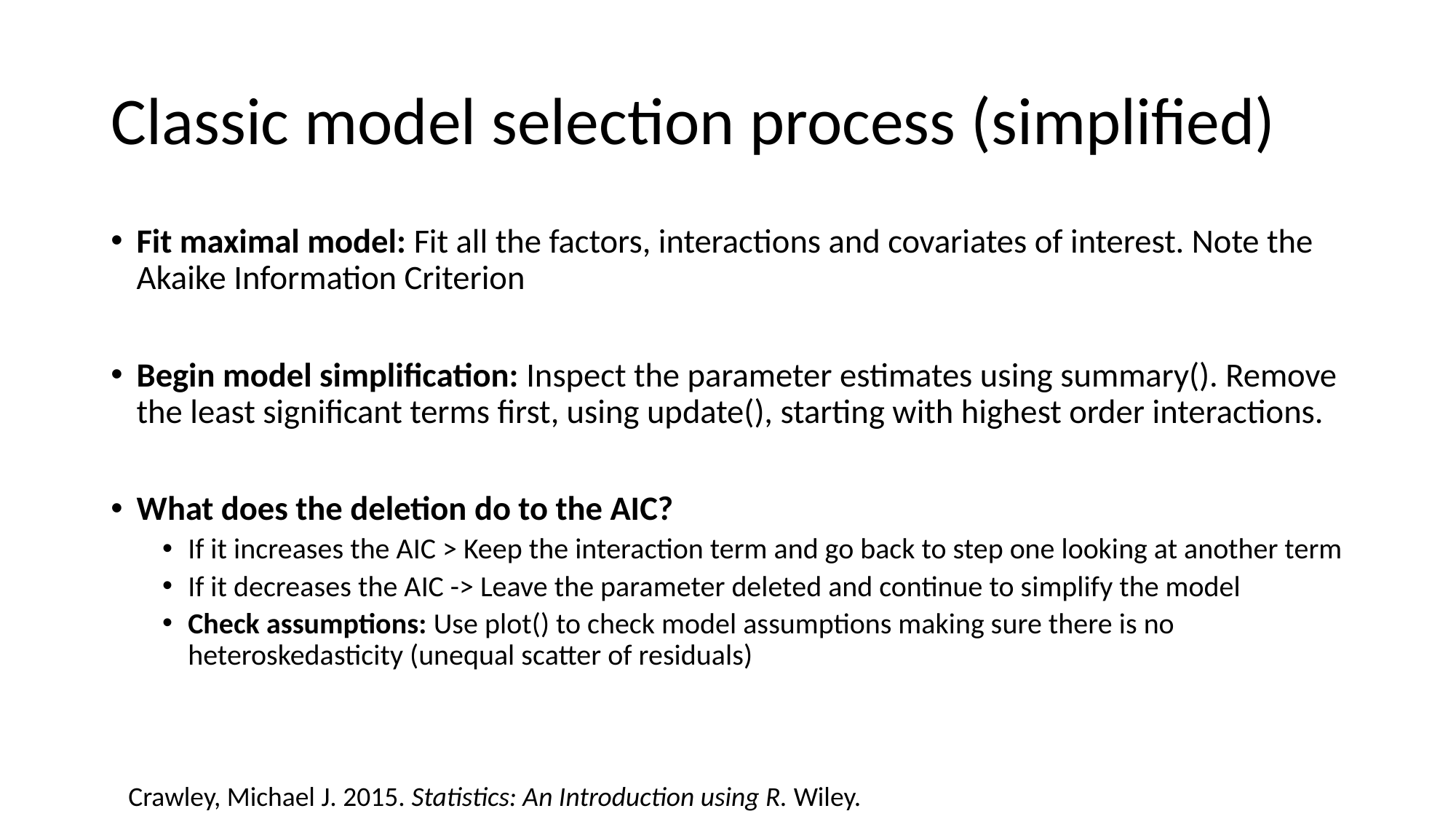

# Classic model selection process (simplified)
Fit maximal model: Fit all the factors, interactions and covariates of interest. Note the Akaike Information Criterion

Begin model simplification: Inspect the parameter estimates using summary(). Remove the least significant terms first, using update(), starting with highest order interactions.

What does the deletion do to the AIC?
If it increases the AIC > Keep the interaction term and go back to step one looking at another term
If it decreases the AIC -> Leave the parameter deleted and continue to simplify the model
Check assumptions: Use plot() to check model assumptions making sure there is no heteroskedasticity (unequal scatter of residuals)

Crawley, Michael J. 2015. Statistics: An Introduction using R. Wiley.